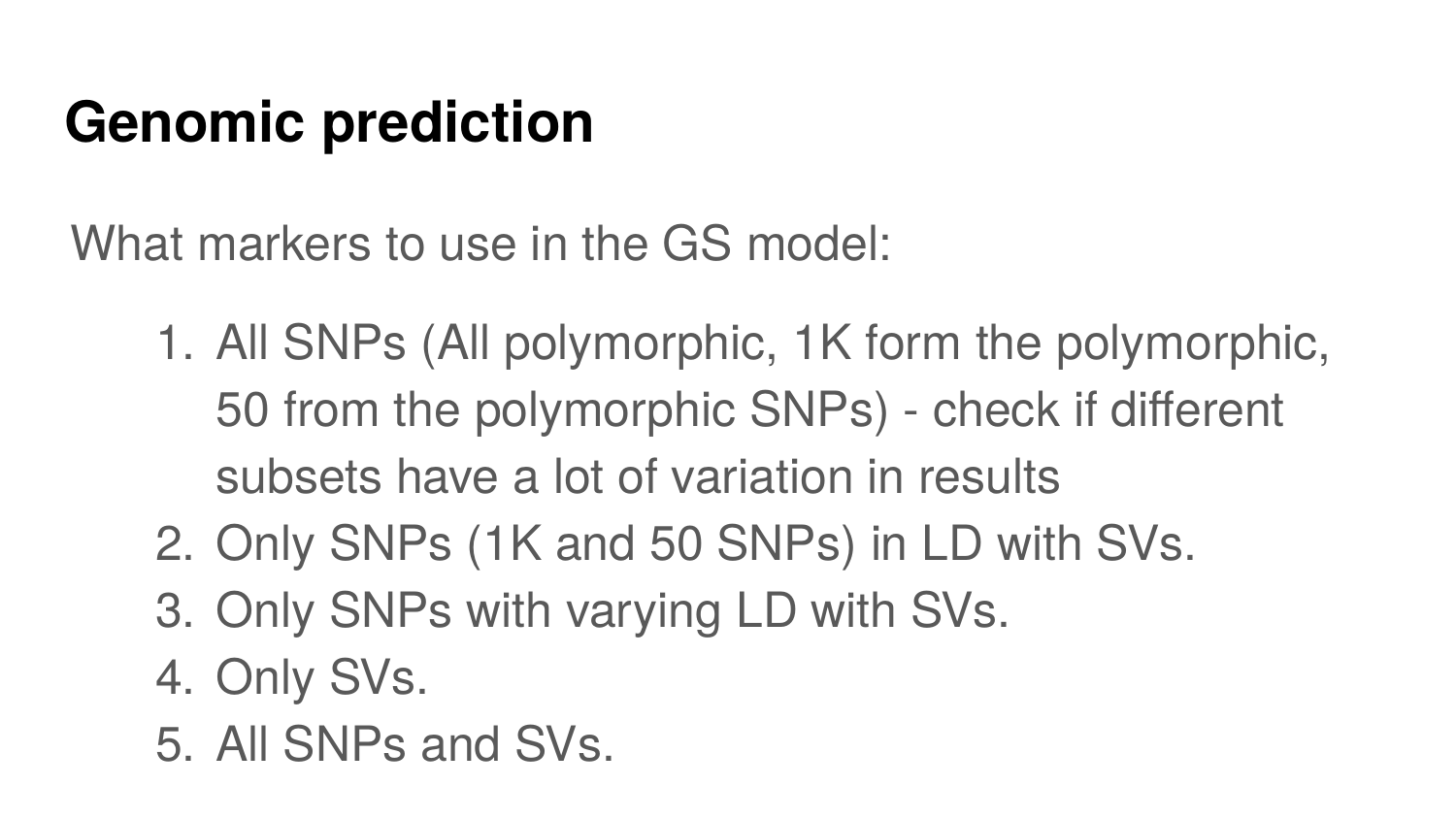

# Genomic prediction
What markers to use in the GS model:
All SNPs (All polymorphic, 1K form the polymorphic, 50 from the polymorphic SNPs) - check if different subsets have a lot of variation in results
Only SNPs (1K and 50 SNPs) in LD with SVs.
Only SNPs with varying LD with SVs.
Only SVs.
All SNPs and SVs.